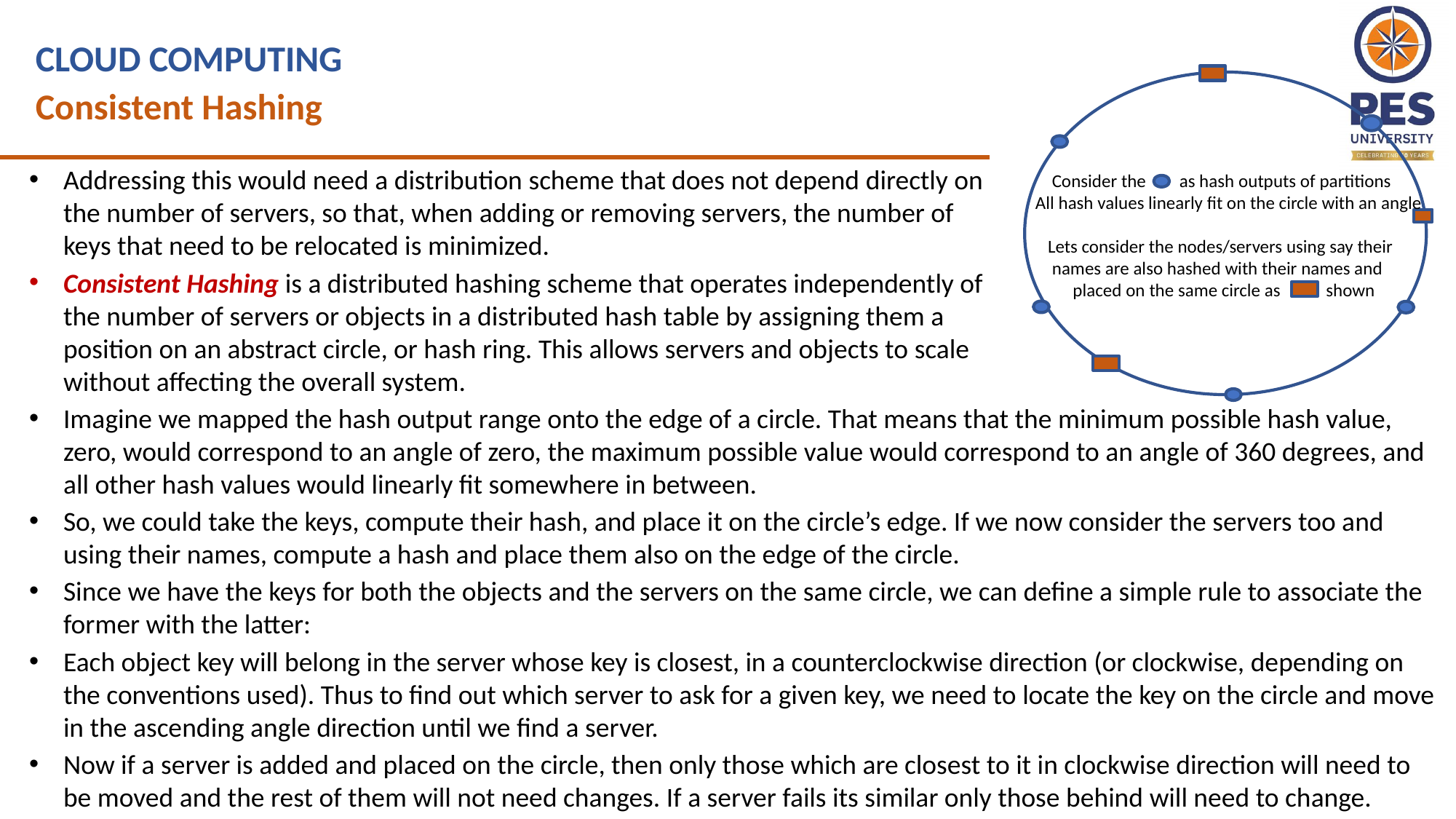

CLOUD COMPUTING

    Consider the        as hash outputs of partitions
All hash values linearly fit on the circle with an angle

   Lets consider the nodes/servers using say their
    names are also hashed with their names and
         placed on the same circle as           shown

Consistent Hashing
Addressing this would need a distribution scheme that does not depend directly on
the number of servers, so that, when adding or removing servers, the number of
keys that need to be relocated is minimized.
Consistent Hashing is a distributed hashing scheme that operates independently of
the number of servers or objects in a distributed hash table by assigning them a
position on an abstract circle, or hash ring. This allows servers and objects to scale
without affecting the overall system.
Imagine we mapped the hash output range onto the edge of a circle. That means that the minimum possible hash value, zero, would correspond to an angle of zero, the maximum possible value would correspond to an angle of 360 degrees, and all other hash values would linearly fit somewhere in between.
So, we could take the keys, compute their hash, and place it on the circle’s edge. If we now consider the servers too and using their names, compute a hash and place them also on the edge of the circle.
Since we have the keys for both the objects and the servers on the same circle, we can define a simple rule to associate the former with the latter:
Each object key will belong in the server whose key is closest, in a counterclockwise direction (or clockwise, depending on the conventions used). Thus to find out which server to ask for a given key, we need to locate the key on the circle and move in the ascending angle direction until we find a server.
Now if a server is added and placed on the circle, then only those which are closest to it in clockwise direction will need to be moved and the rest of them will not need changes. If a server fails its similar only those behind will need to change.